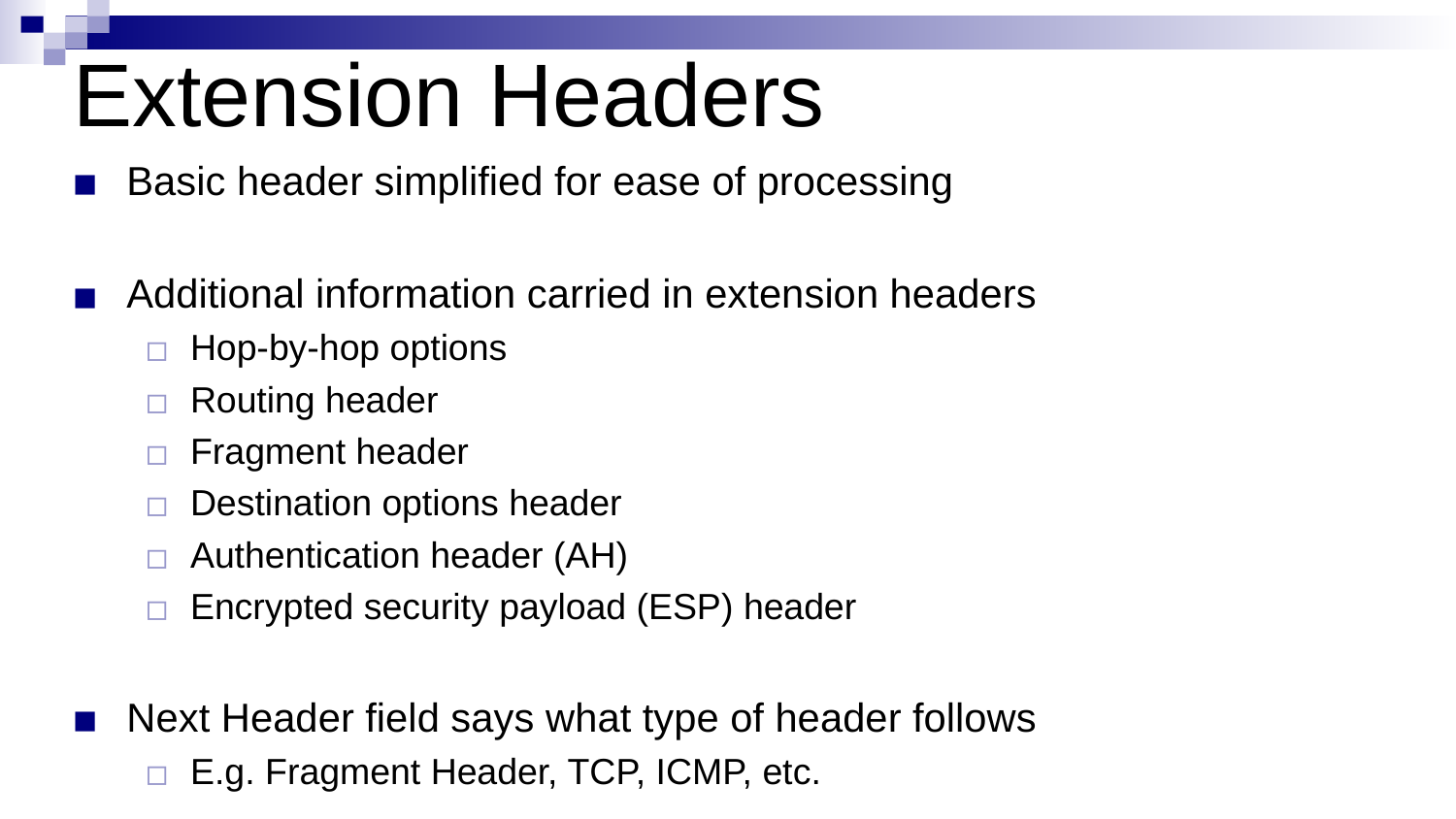

# Extension Headers
Basic header simplified for ease of processing

Additional information carried in extension headers
Hop-by-hop options
Routing header
Fragment header
Destination options header
Authentication header (AH)‏
Encrypted security payload (ESP) header

Next Header field says what type of header follows
E.g. Fragment Header, TCP, ICMP, etc.